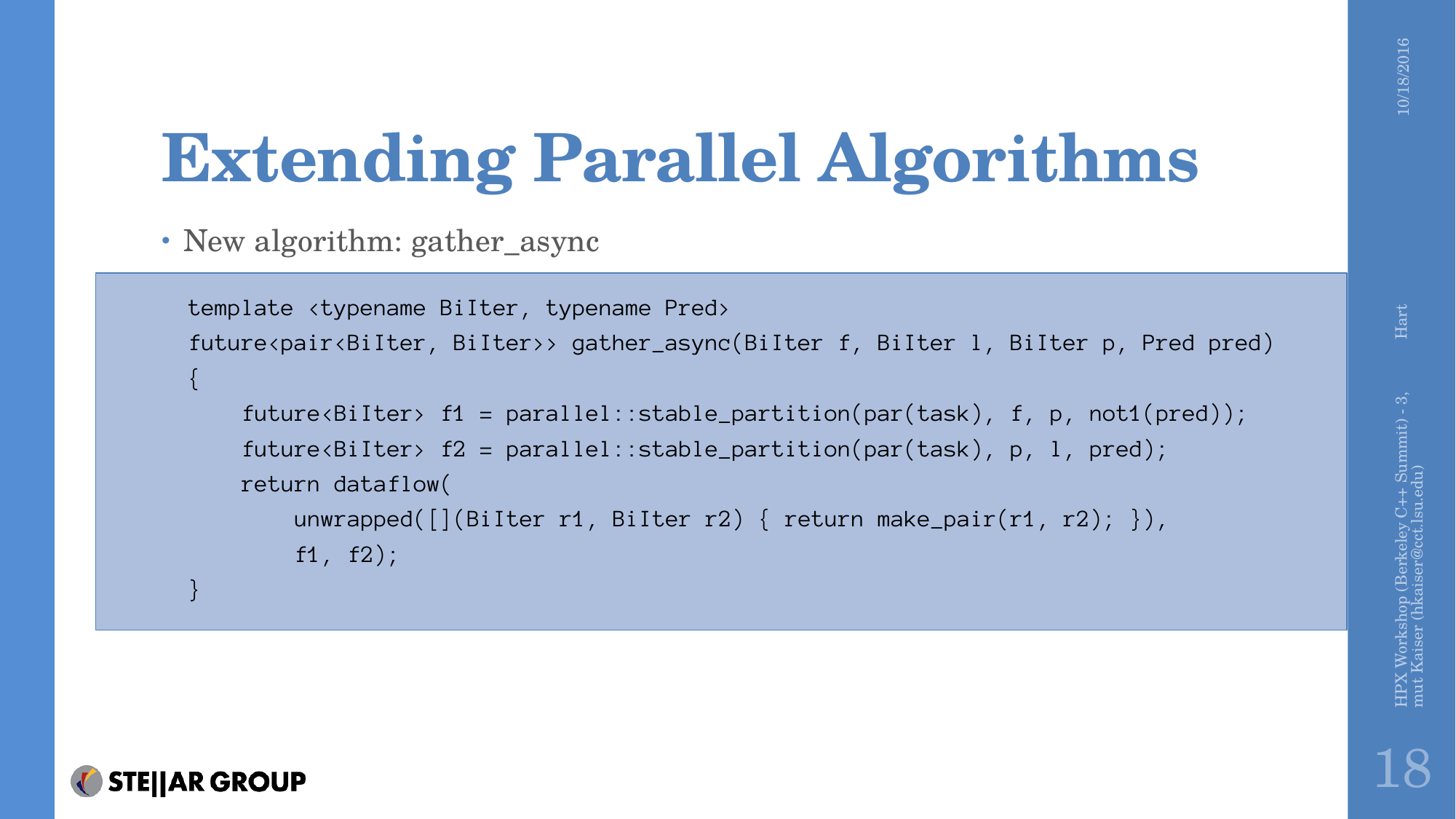

# Extending Parallel Algorithms
10/18/2016
New algorithm: gather_async

template <typename BiIter, typename Pred>
future<pair<BiIter, BiIter>> gather_async(BiIter f, BiIter l, BiIter p, Pred pred)
{
    future<BiIter> f1 = parallel::stable_partition(par(task), f, p, not1(pred));
    future<BiIter> f2 = parallel::stable_partition(par(task), p, l, pred);
    return dataflow(
        unwrapped([](BiIter r1, BiIter r2) { return make_pair(r1, r2); }),
        f1, f2);
}

HPX Workshop (Berkeley C++ Summit) - 3,            Hartmut Kaiser (hkaiser@cct.lsu.edu)
18